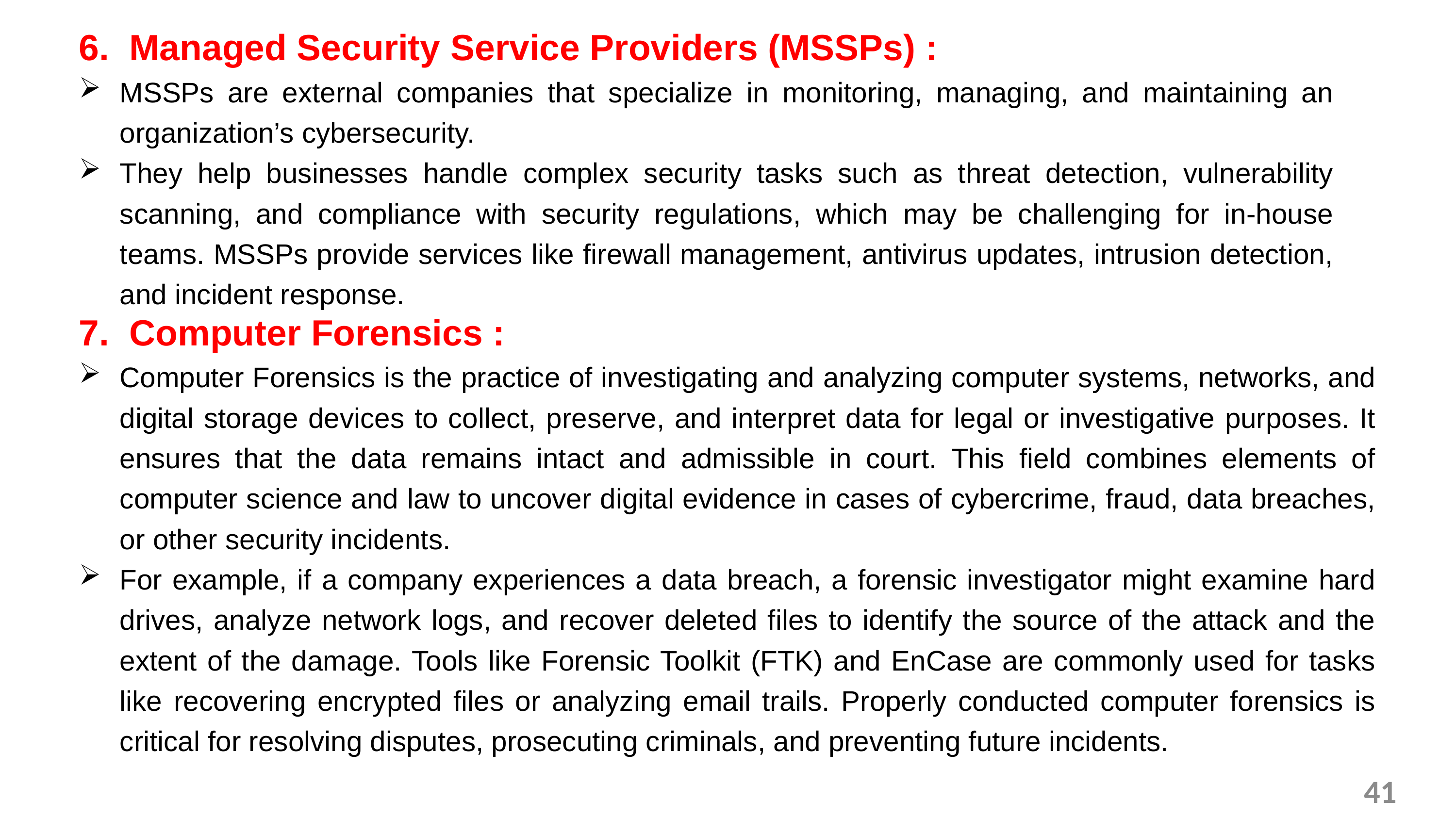

6.  Managed Security Service Providers (MSSPs) :
MSSPs are external companies that specialize in monitoring, managing, and maintaining an organization’s cybersecurity.
They help businesses handle complex security tasks such as threat detection, vulnerability scanning, and compliance with security regulations, which may be challenging for in-house teams. MSSPs provide services like firewall management, antivirus updates, intrusion detection, and incident response.

7.  Computer Forensics :
Computer Forensics is the practice of investigating and analyzing computer systems, networks, and digital storage devices to collect, preserve, and interpret data for legal or investigative purposes. It ensures that the data remains intact and admissible in court. This field combines elements of computer science and law to uncover digital evidence in cases of cybercrime, fraud, data breaches, or other security incidents.
For example, if a company experiences a data breach, a forensic investigator might examine hard drives, analyze network logs, and recover deleted files to identify the source of the attack and the extent of the damage. Tools like Forensic Toolkit (FTK) and EnCase are commonly used for tasks like recovering encrypted files or analyzing email trails. Properly conducted computer forensics is critical for resolving disputes, prosecuting criminals, and preventing future incidents.
41